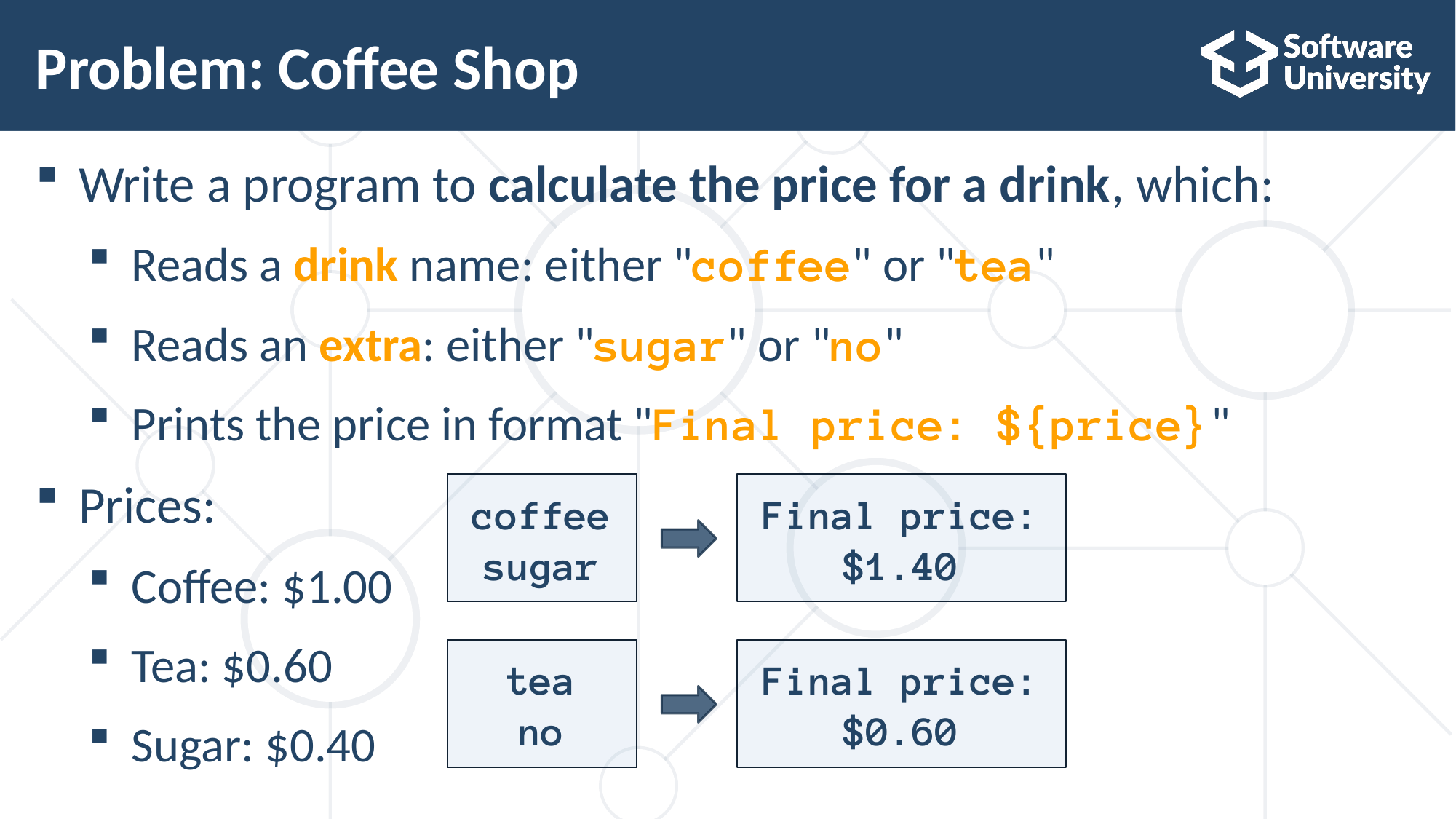

# Problem: Coffee Shop
Write a program to calculate the price for a drink, which:
Reads a drink name: either "coffee" or "tea"
Reads an extra: either "sugar" or "no"
Prints the price in format "Final price: ${price}"
Prices:
Coffee: $1.00
Tea: $0.60
Sugar: $0.40
coffee
sugar
Final price: $1.40

tea
no
Final price: $0.60